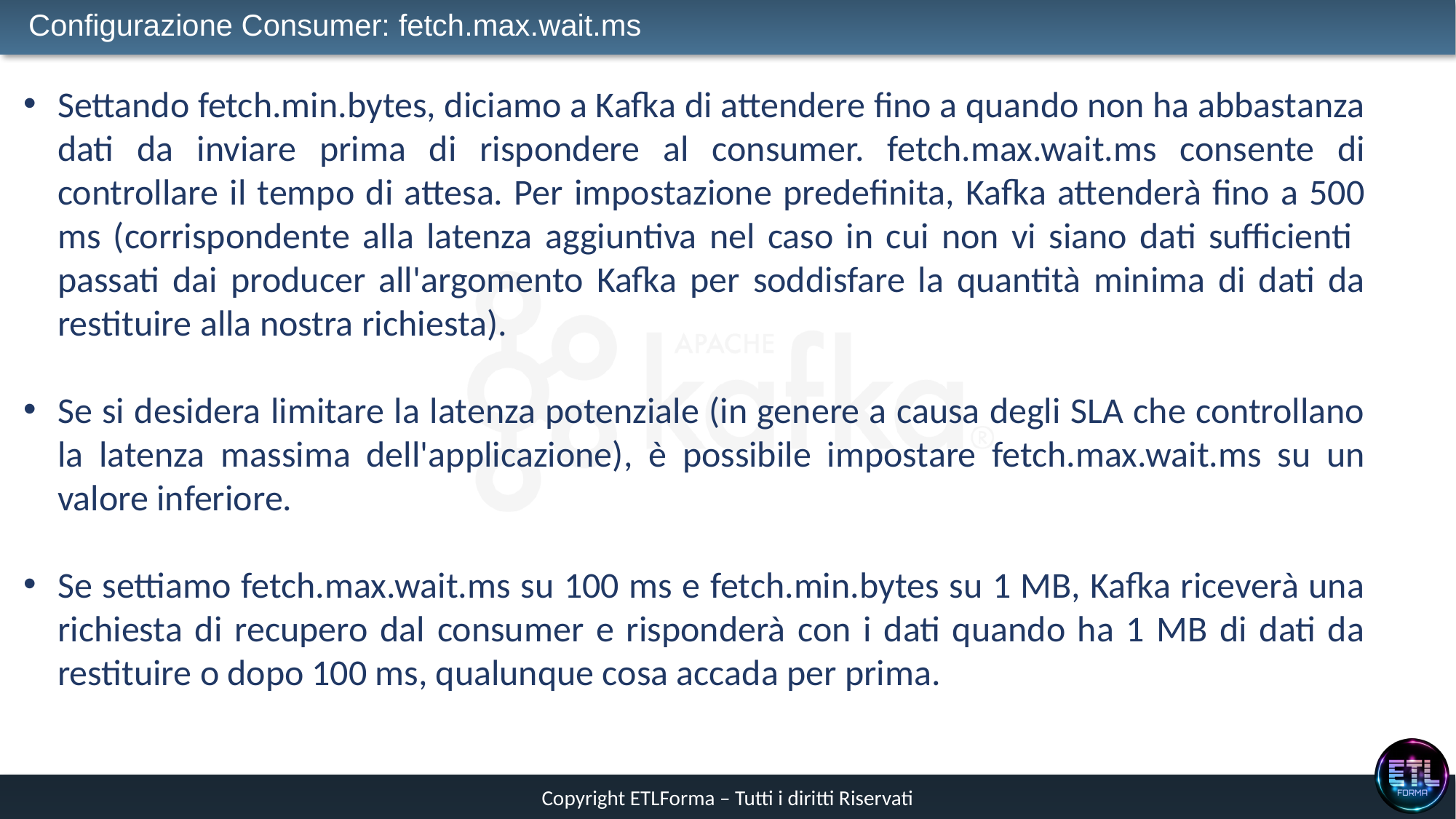

# Configurazione Consumer: fetch.max.wait.ms
Settando fetch.min.bytes, diciamo a Kafka di attendere fino a quando non ha abbastanza dati da inviare prima di rispondere al consumer. fetch.max.wait.ms consente di controllare il tempo di attesa. Per impostazione predefinita, Kafka attenderà fino a 500 ms (corrispondente alla latenza aggiuntiva nel caso in cui non vi siano dati sufficienti  passati dai producer all'argomento Kafka per soddisfare la quantità minima di dati da restituire alla nostra richiesta).

Se si desidera limitare la latenza potenziale (in genere a causa degli SLA che controllano la latenza massima dell'applicazione), è possibile impostare fetch.max.wait.ms su un valore inferiore.

Se settiamo fetch.max.wait.ms su 100 ms e fetch.min.bytes su 1 MB, Kafka riceverà una richiesta di recupero dal consumer e risponderà con i dati quando ha 1 MB di dati da restituire o dopo 100 ms, qualunque cosa accada per prima.